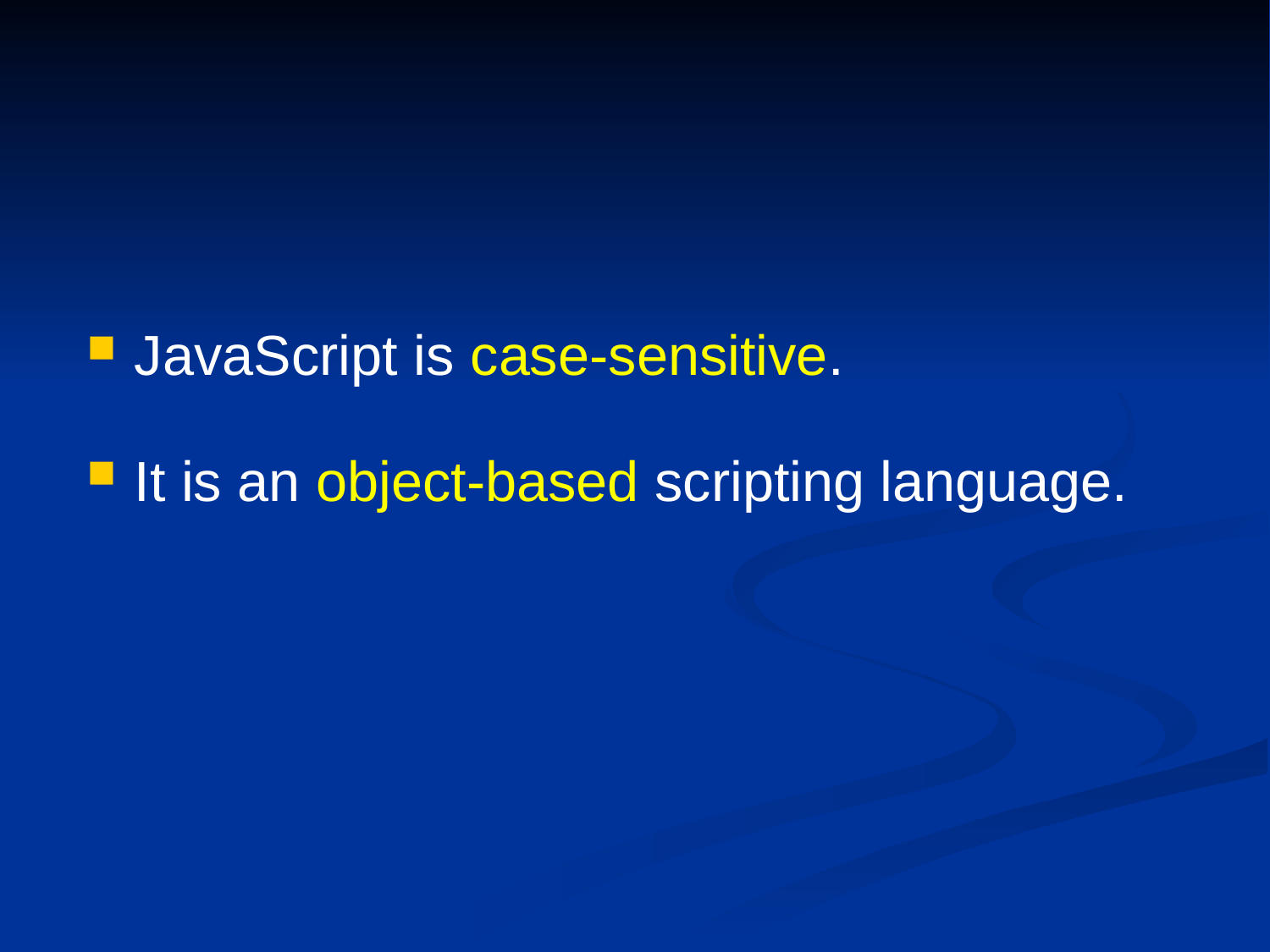

JavaScript is case-sensitive.
It is an object-based scripting language.